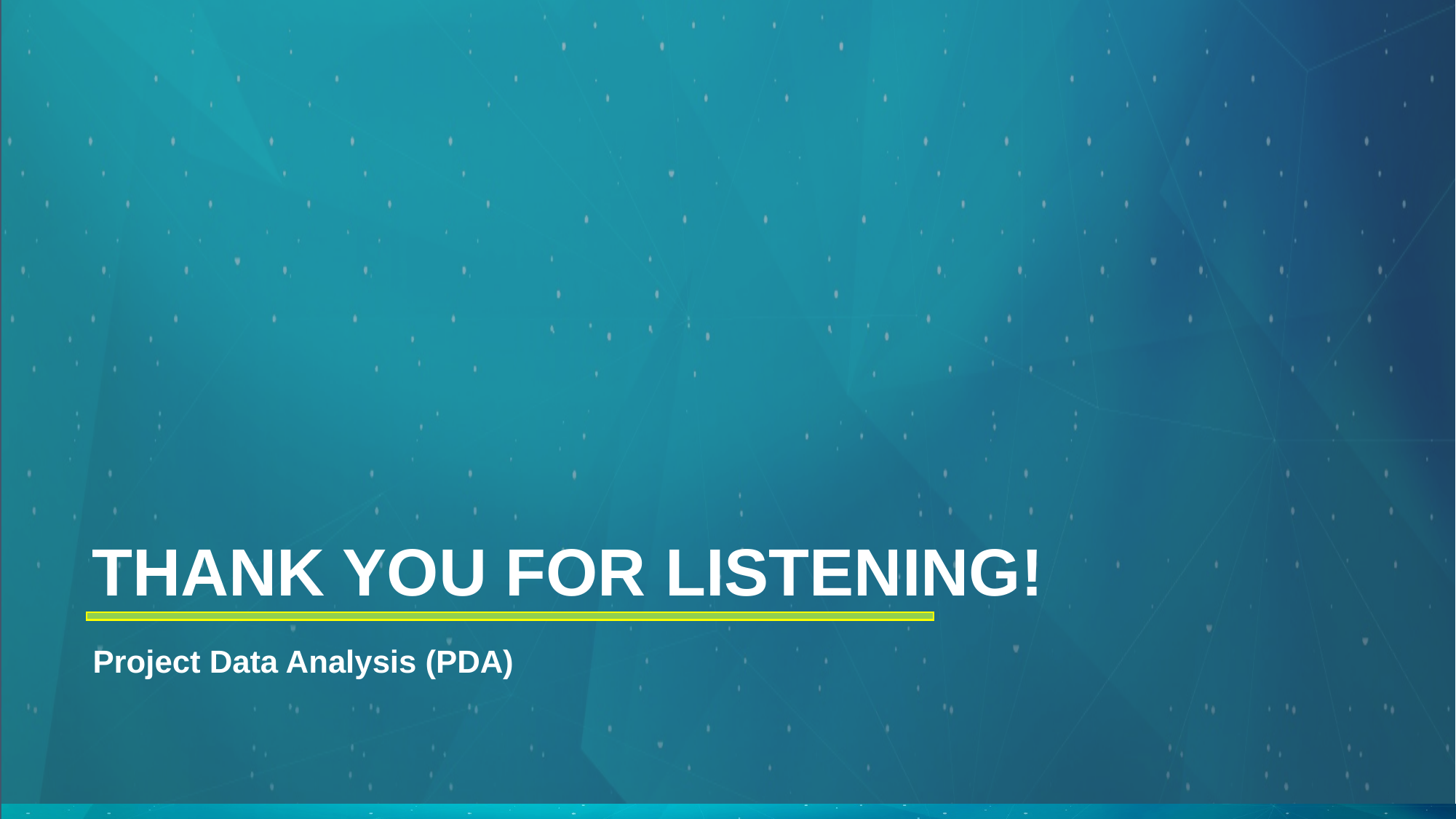

THANK YOU FOR LISTENING!

Project Data Analysis (PDA)